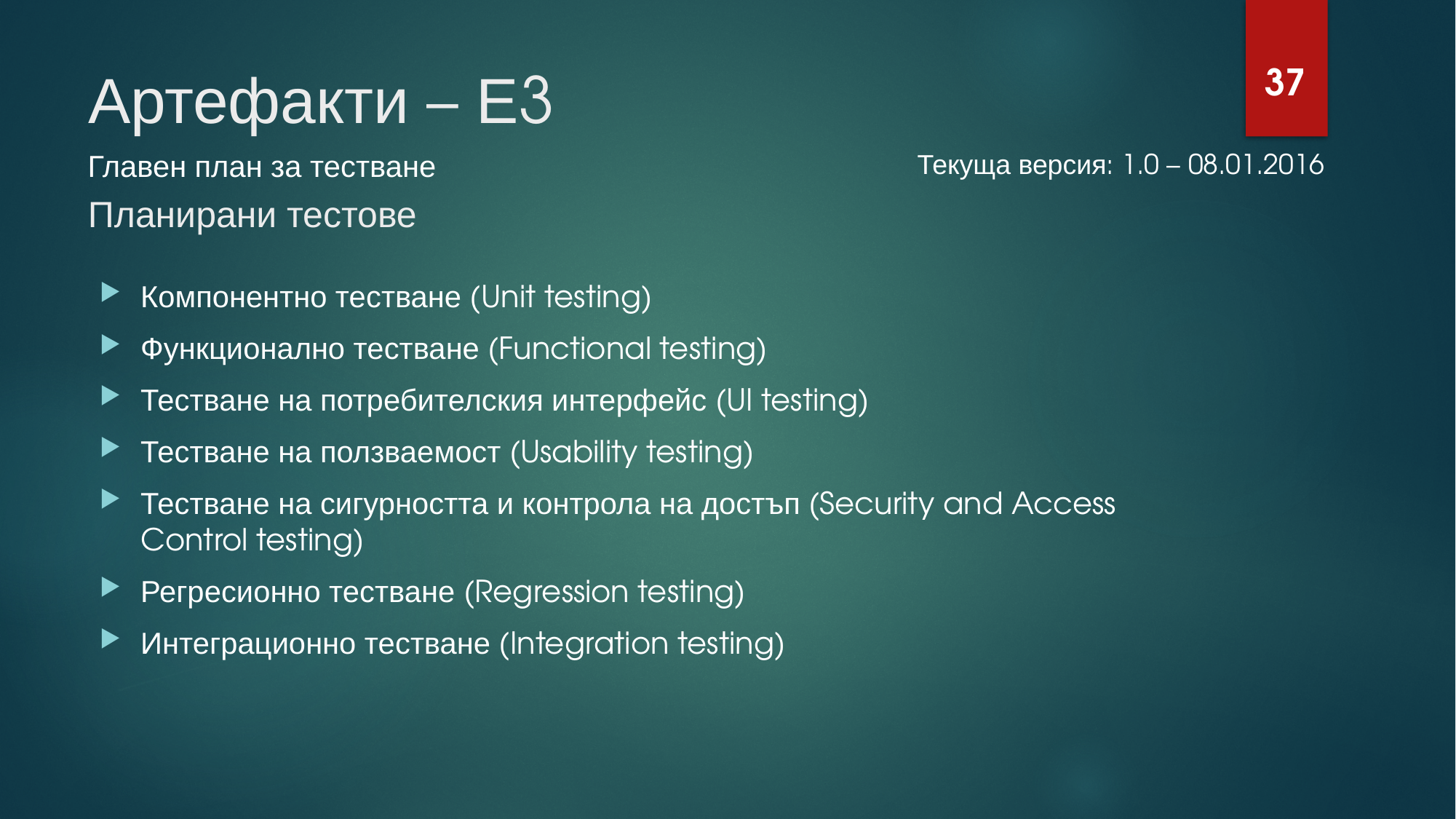

# Артефакти – Е3
37
Главен план за тестване
Текуща версия: 1.0 – 08.01.2016
Планирани тестове
Компонентно тестване (Unit testing)
Функционално тестване (Functional testing)
Тестване на потребителския интерфейс (UI testing)
Тестване на ползваемост (Usability testing)
Тестване на сигурността и контрола на достъп (Security and Access Control testing)
Регресионно тестване (Regression testing)
Интеграционно тестване (Integration testing)